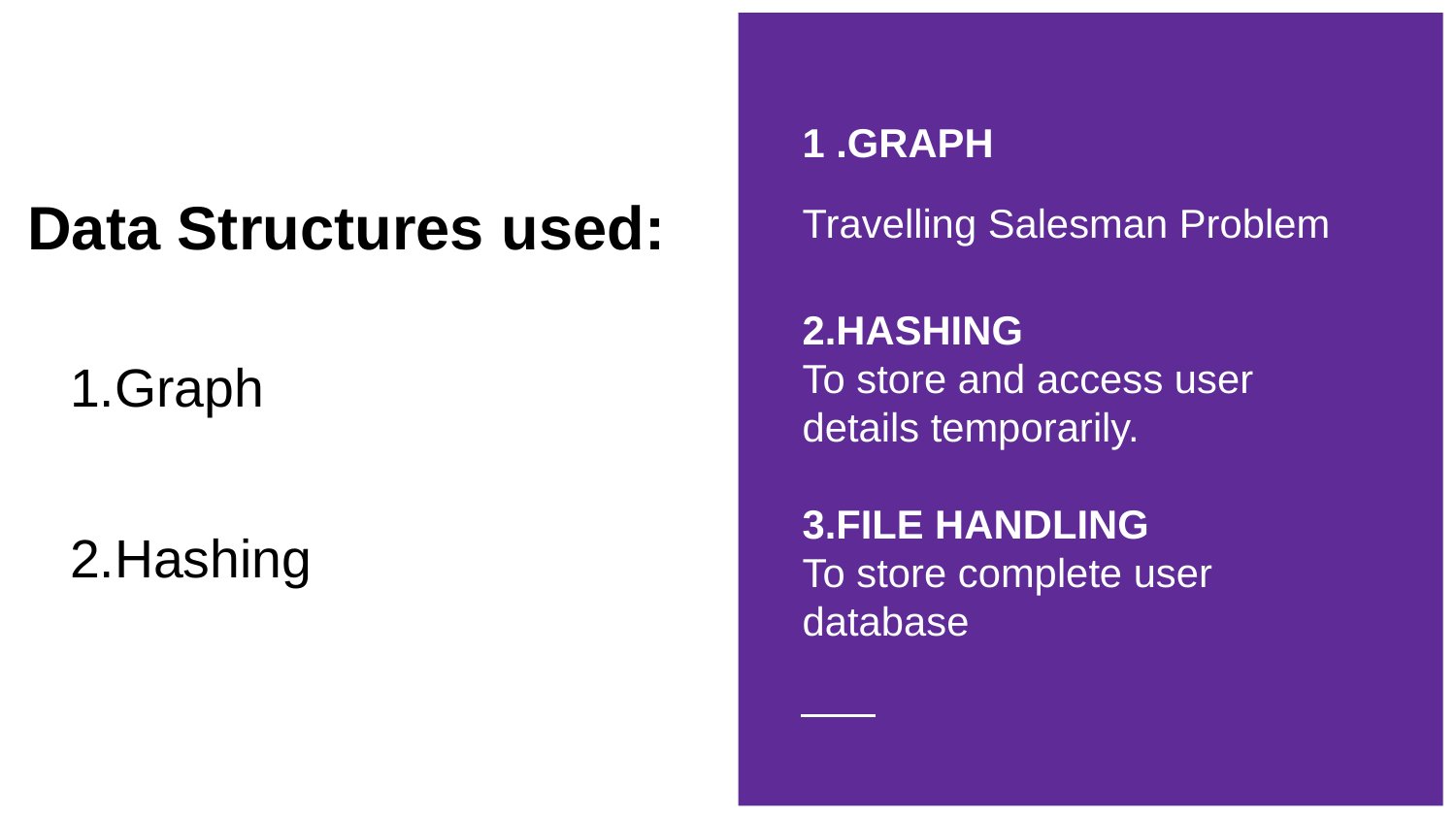

1 .GRAPH
Travelling Salesman Problem

2.HASHING
To store and access user details temporarily.

3.FILE HANDLING
To store complete user database
# Data Structures used:
1.Graph

2.Hashing